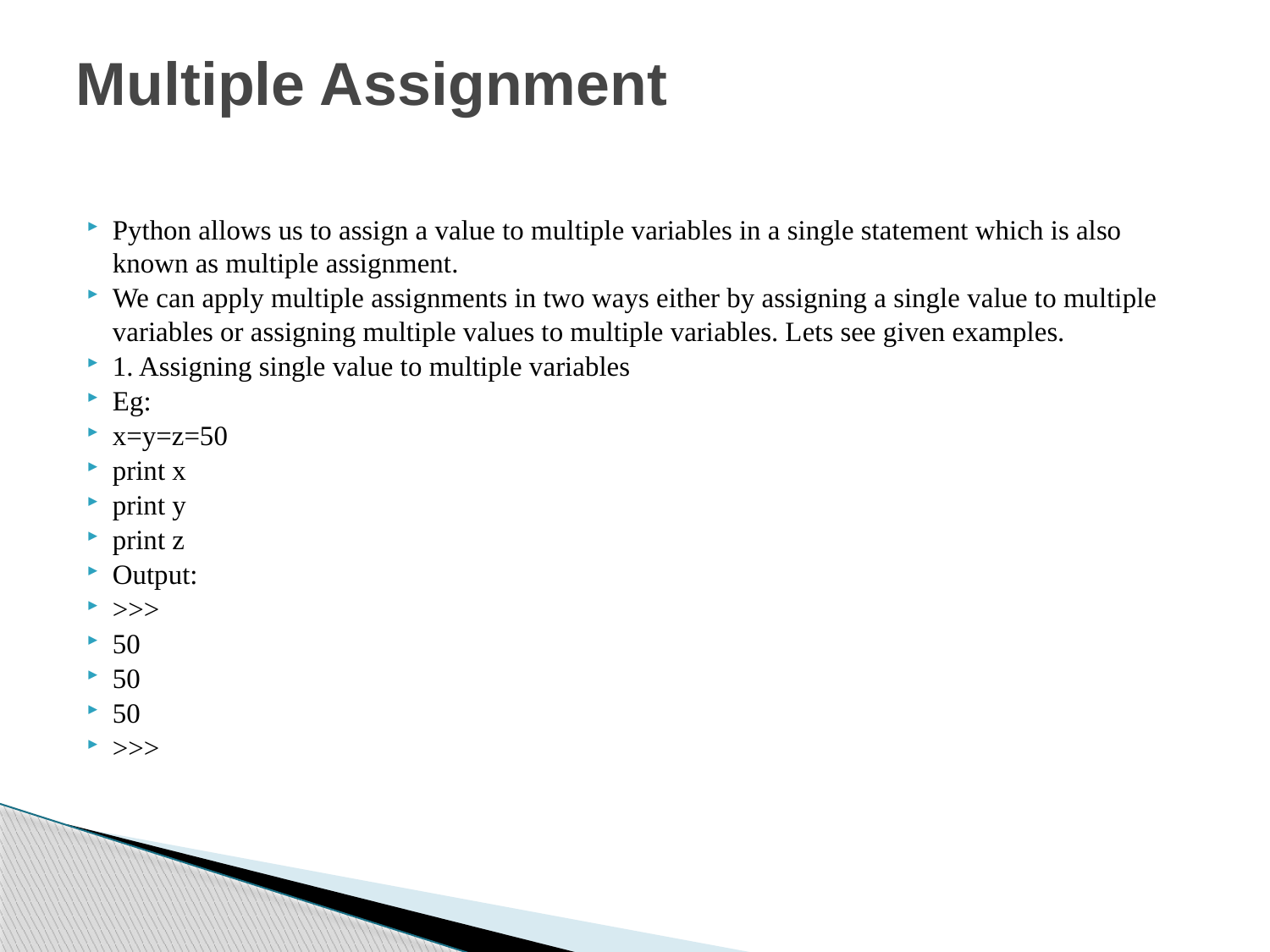

# Multiple Assignment
Python allows us to assign a value to multiple variables in a single statement which is also known as multiple assignment.
We can apply multiple assignments in two ways either by assigning a single value to multiple variables or assigning multiple values to multiple variables. Lets see given examples.
1. Assigning single value to multiple variables
Eg:
x=y=z=50
print x
print y
print z
Output:
>>>
50
50
50
>>>